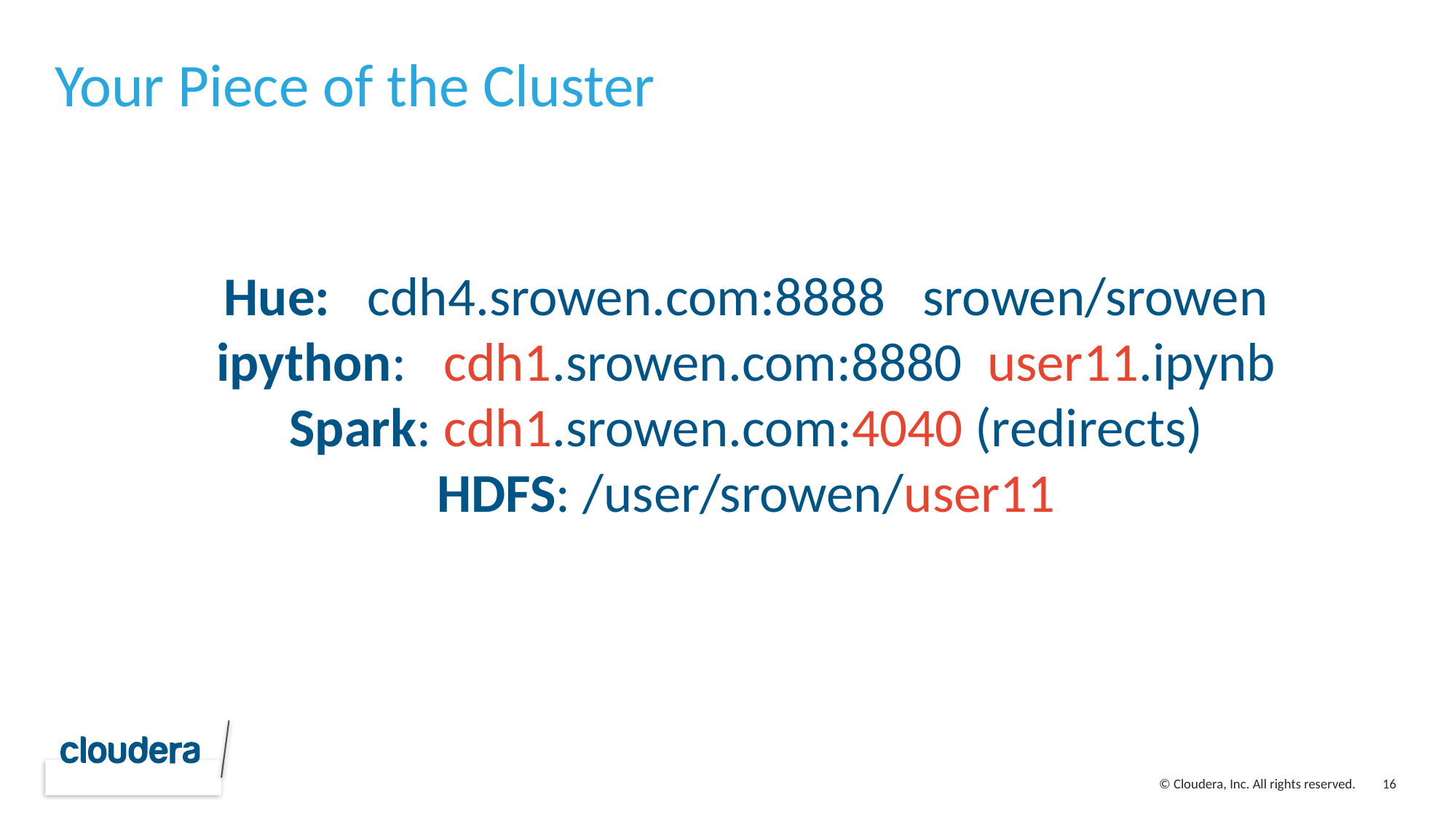

# Your Piece of the Cluster
Hue:   cdh4.srowen.com:8888   srowen/srowen
ipython:   cdh1.srowen.com:8880  user11.ipynb
Spark: cdh1.srowen.com:4040 (redirects)
HDFS: /user/srowen/user11